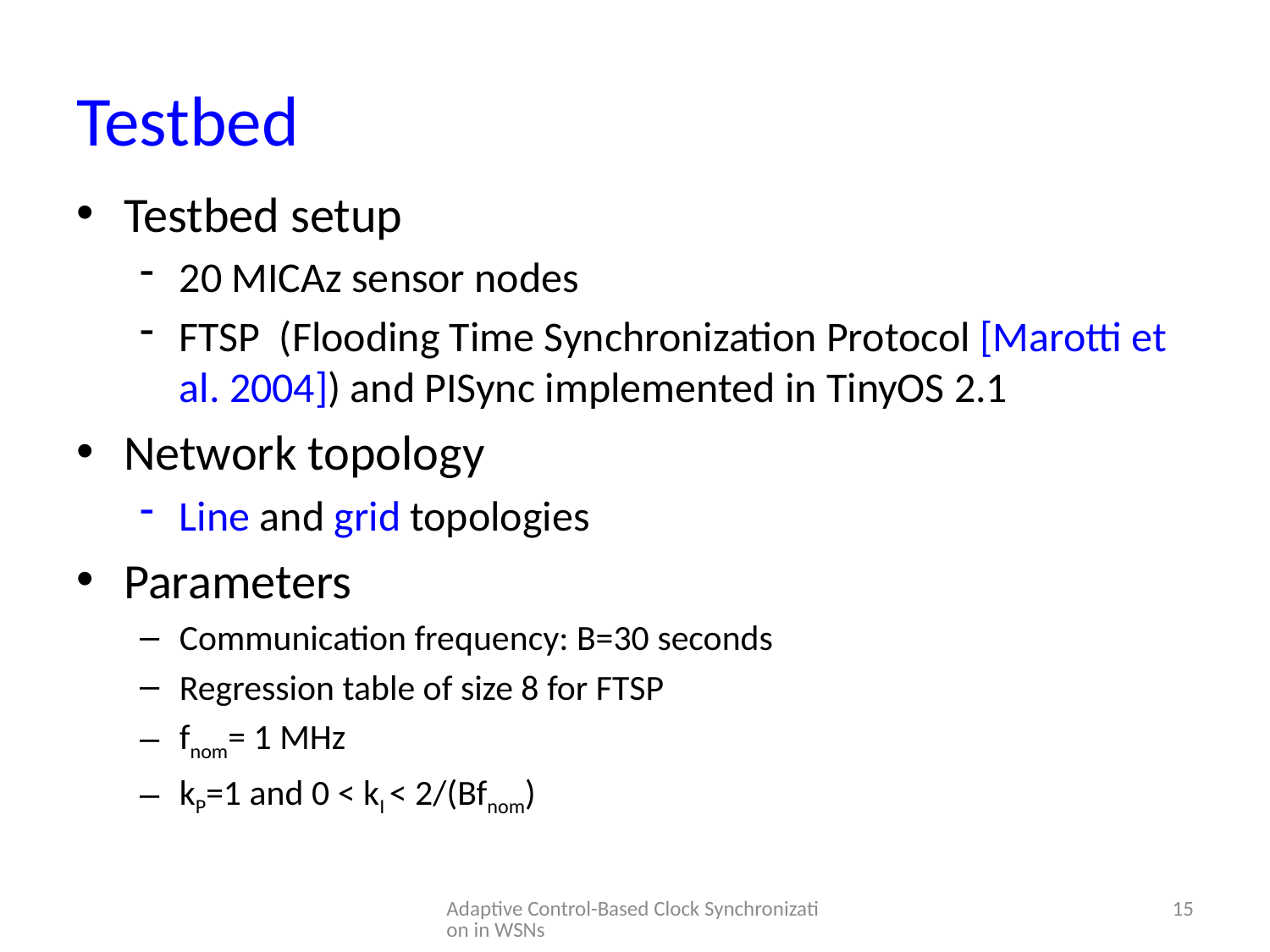

# Testbed
Testbed setup
20 MICAz sensor nodes
FTSP  (Flooding Time Synchronization Protocol [Marotti et al. 2004]) and PISync implemented in TinyOS 2.1
Network topology
Line and grid topologies
Parameters
Communication frequency: B=30 seconds
Regression table of size 8 for FTSP
fnom= 1 MHz
kP=1 and 0 < kI < 2/(Bfnom)

Adaptive Control-Based Clock Synchronization in WSNs
15